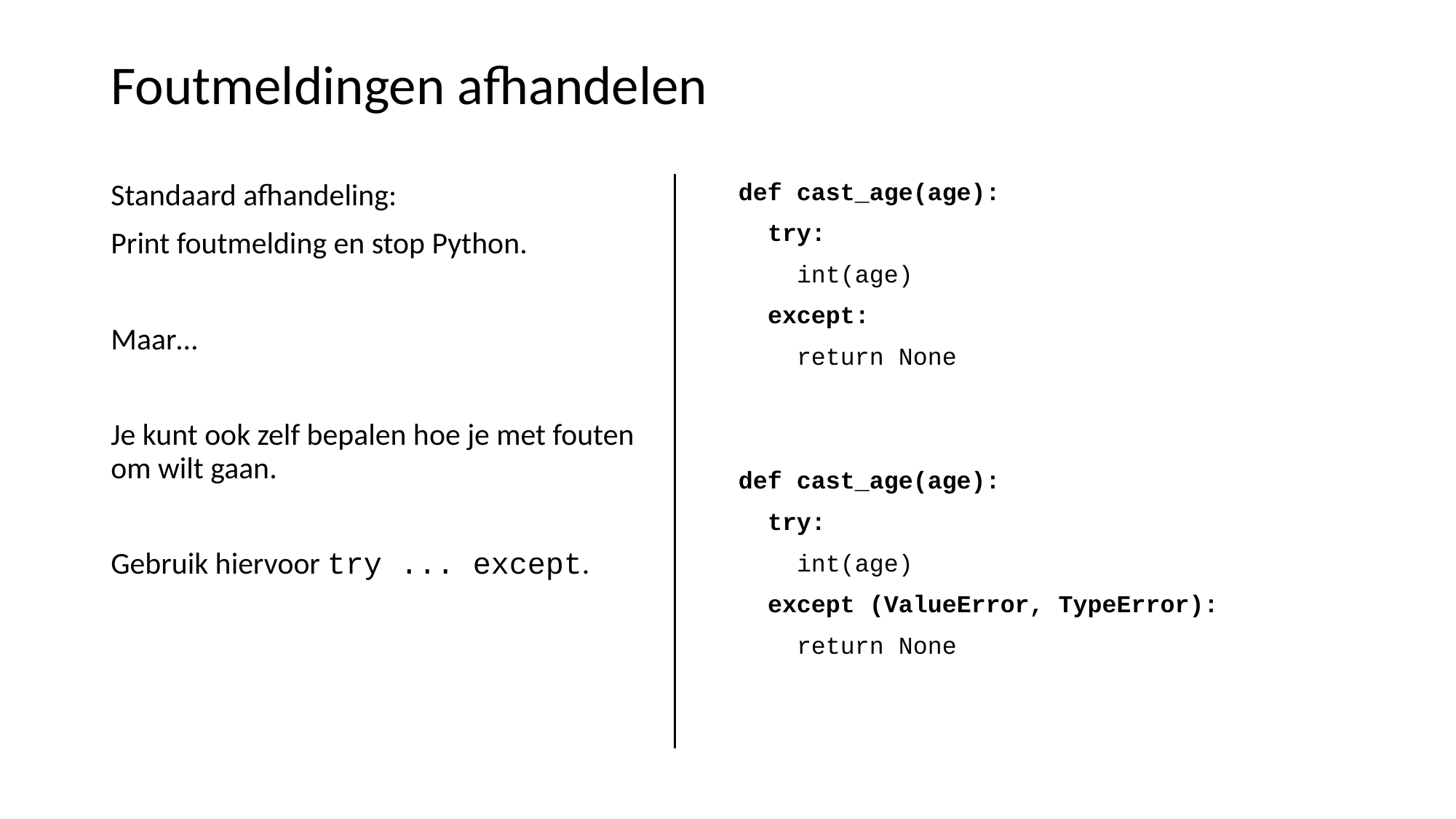

# Foutmeldingen afhandelen
Standaard afhandeling:
Print foutmelding en stop Python.

Maar…

Je kunt ook zelf bepalen hoe je met fouten om wilt gaan.

Gebruik hiervoor try ... except.
def cast_age(age):
  try:
    int(age)
  except:
    return None

def cast_age(age):
  try:
    int(age)
  except (ValueError, TypeError):
    return None